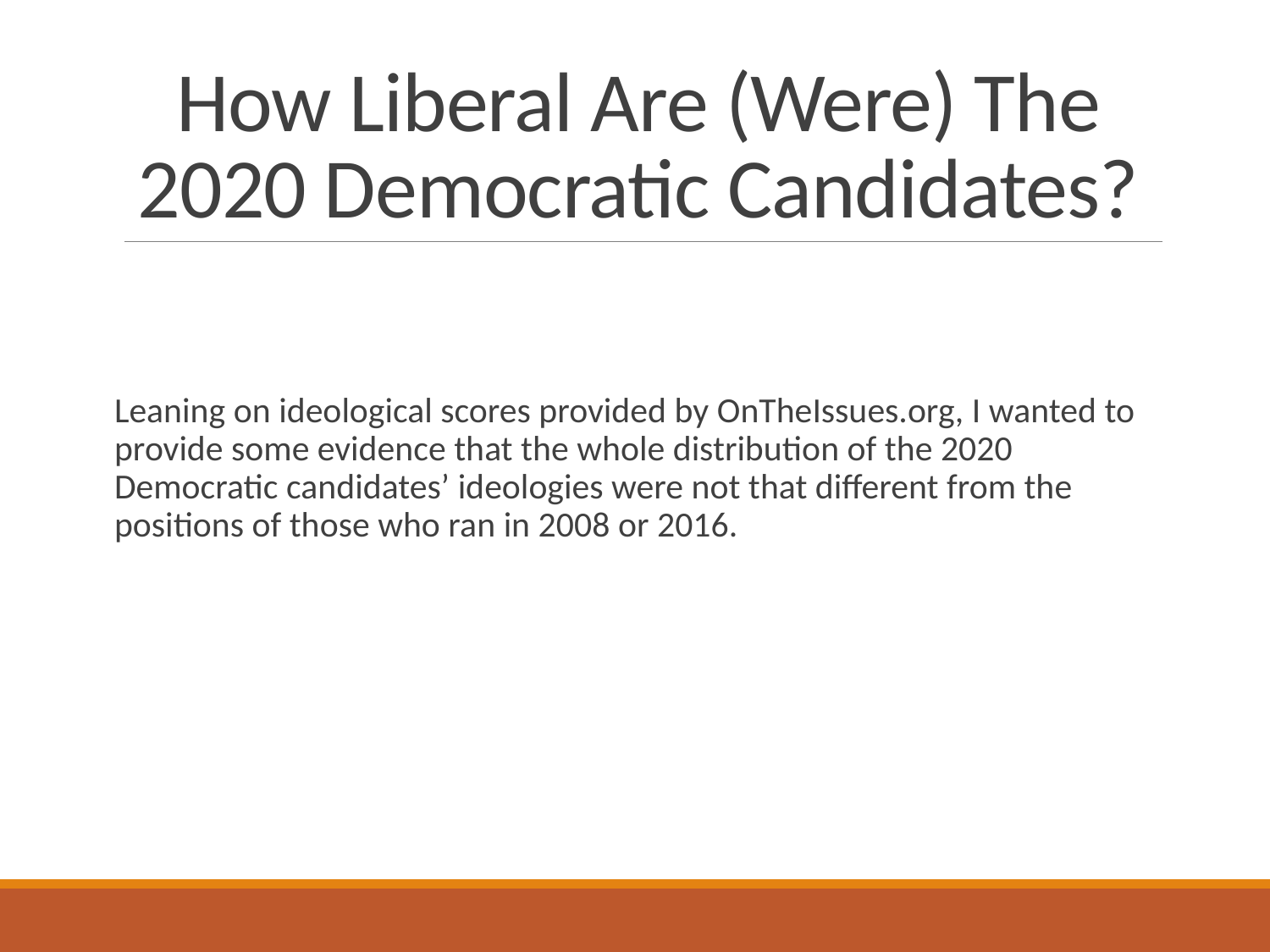

# How Liberal Are (Were) The 2020 Democratic Candidates?

Leaning on ideological scores provided by OnTheIssues.org, I wanted to provide some evidence that the whole distribution of the 2020 Democratic candidates’ ideologies were not that different from the positions of those who ran in 2008 or 2016.